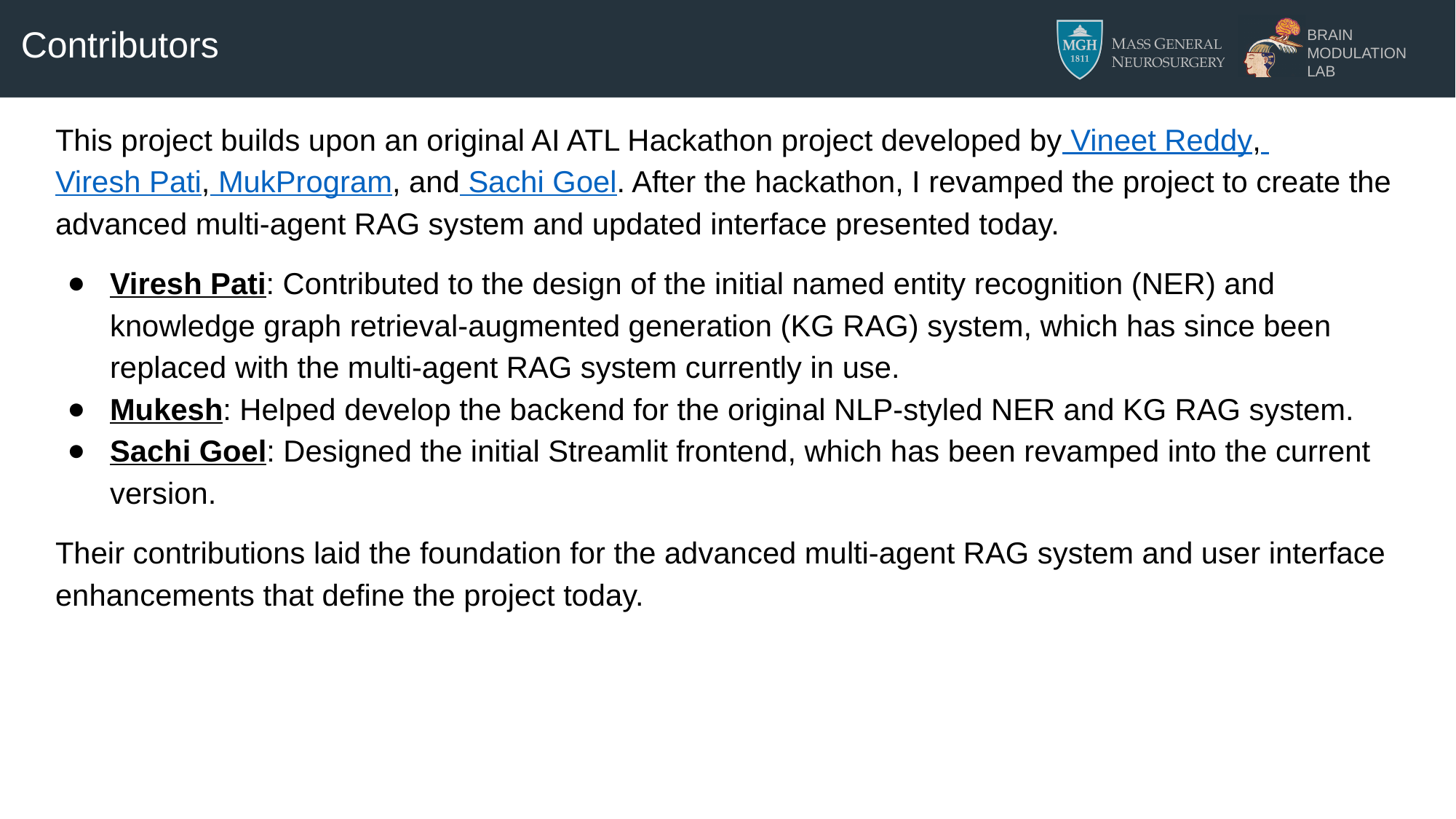

# Contributors
This project builds upon an original AI ATL Hackathon project developed by Vineet Reddy, Viresh Pati, MukProgram, and Sachi Goel. After the hackathon, I revamped the project to create the advanced multi-agent RAG system and updated interface presented today.
Viresh Pati: Contributed to the design of the initial named entity recognition (NER) and knowledge graph retrieval-augmented generation (KG RAG) system, which has since been replaced with the multi-agent RAG system currently in use.
Mukesh: Helped develop the backend for the original NLP-styled NER and KG RAG system.
Sachi Goel: Designed the initial Streamlit frontend, which has been revamped into the current version.
Their contributions laid the foundation for the advanced multi-agent RAG system and user interface enhancements that define the project today.